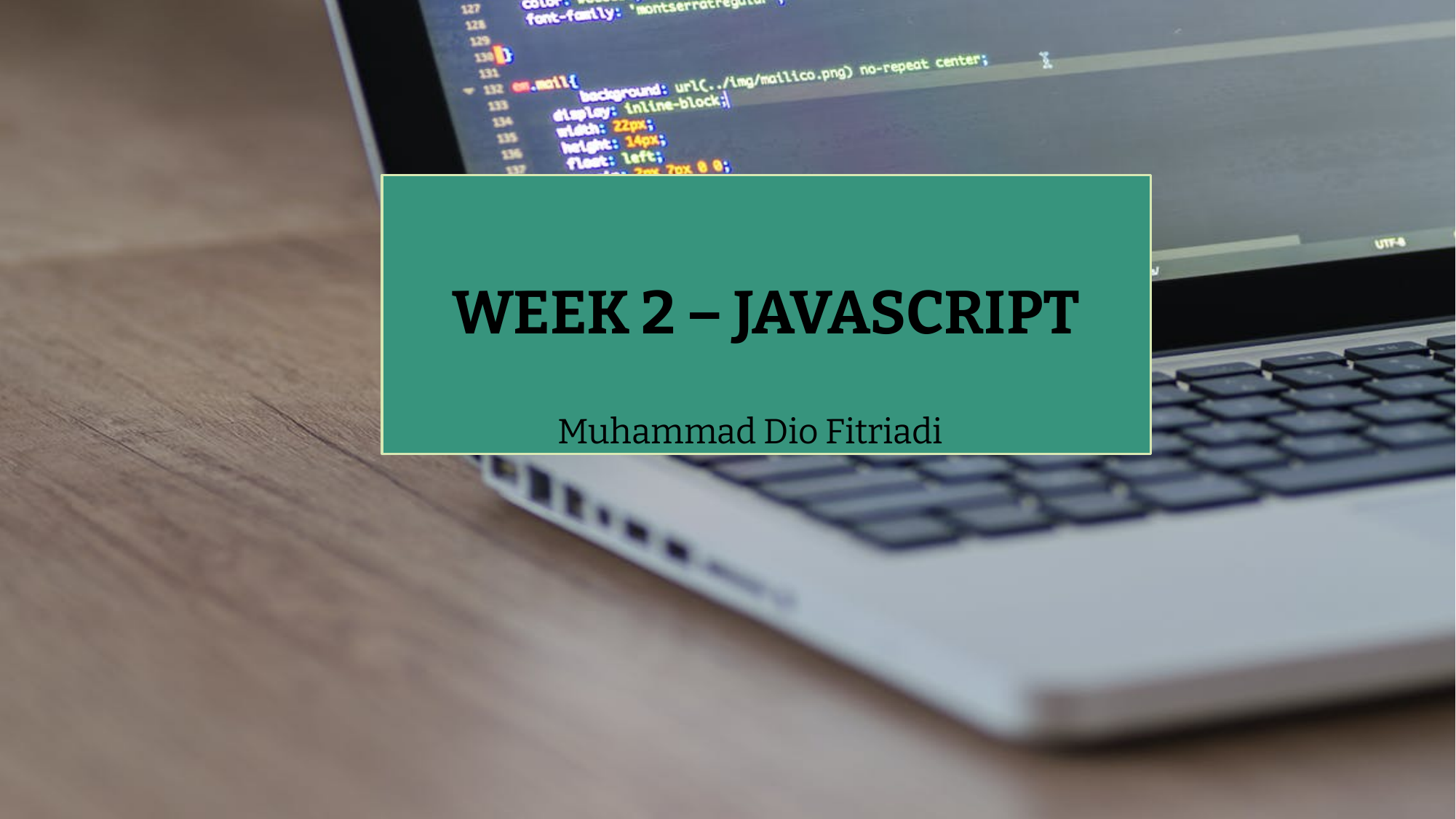

# WEEK 2 – JAVASCRIPT
Muhammad Dio Fitriadi